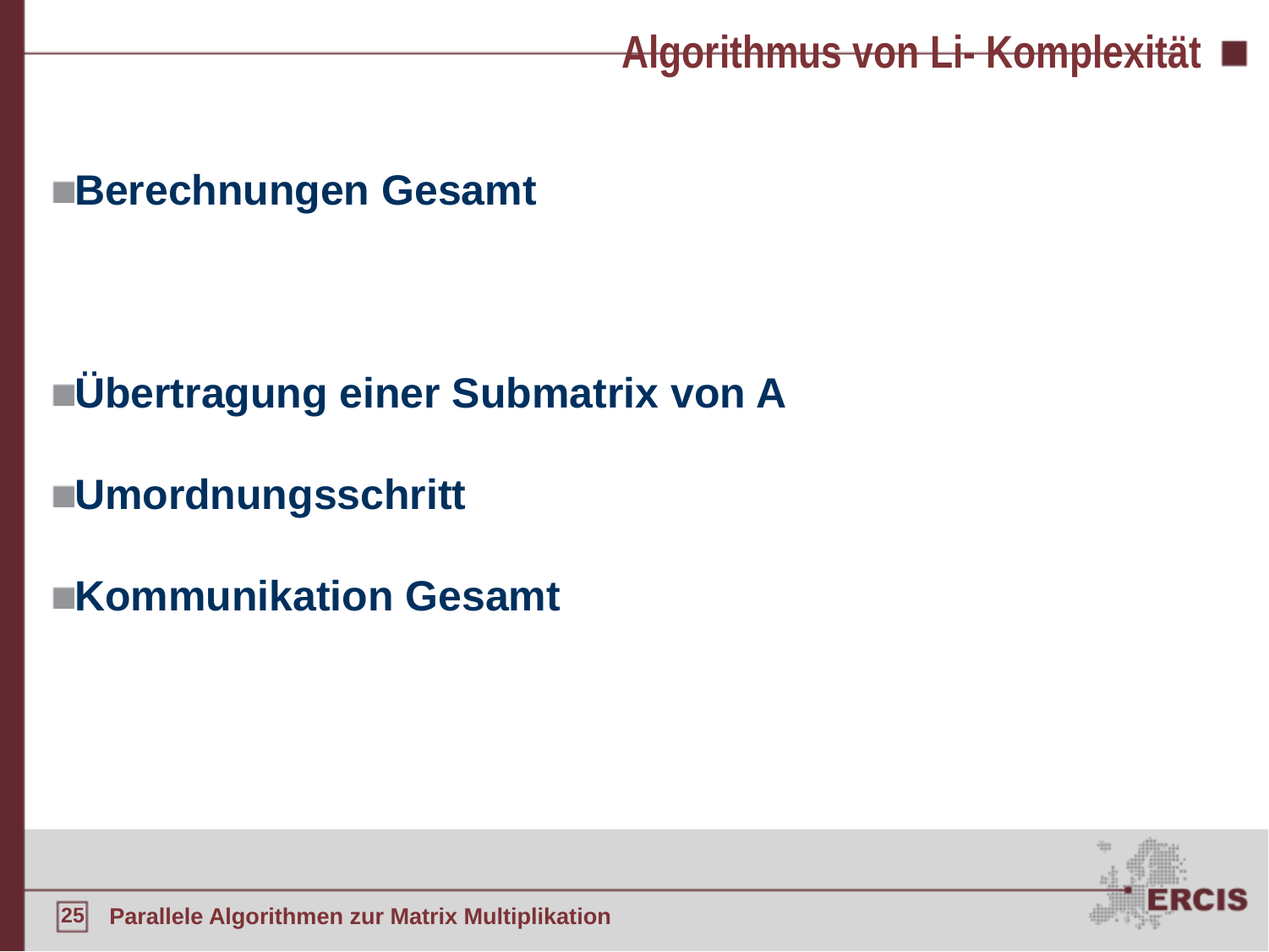

Algorithmus von Li- Komplexität
Berechnungen Gesamt

Übertragung einer Submatrix von A

Umordnungsschritt

Kommunikation Gesamt